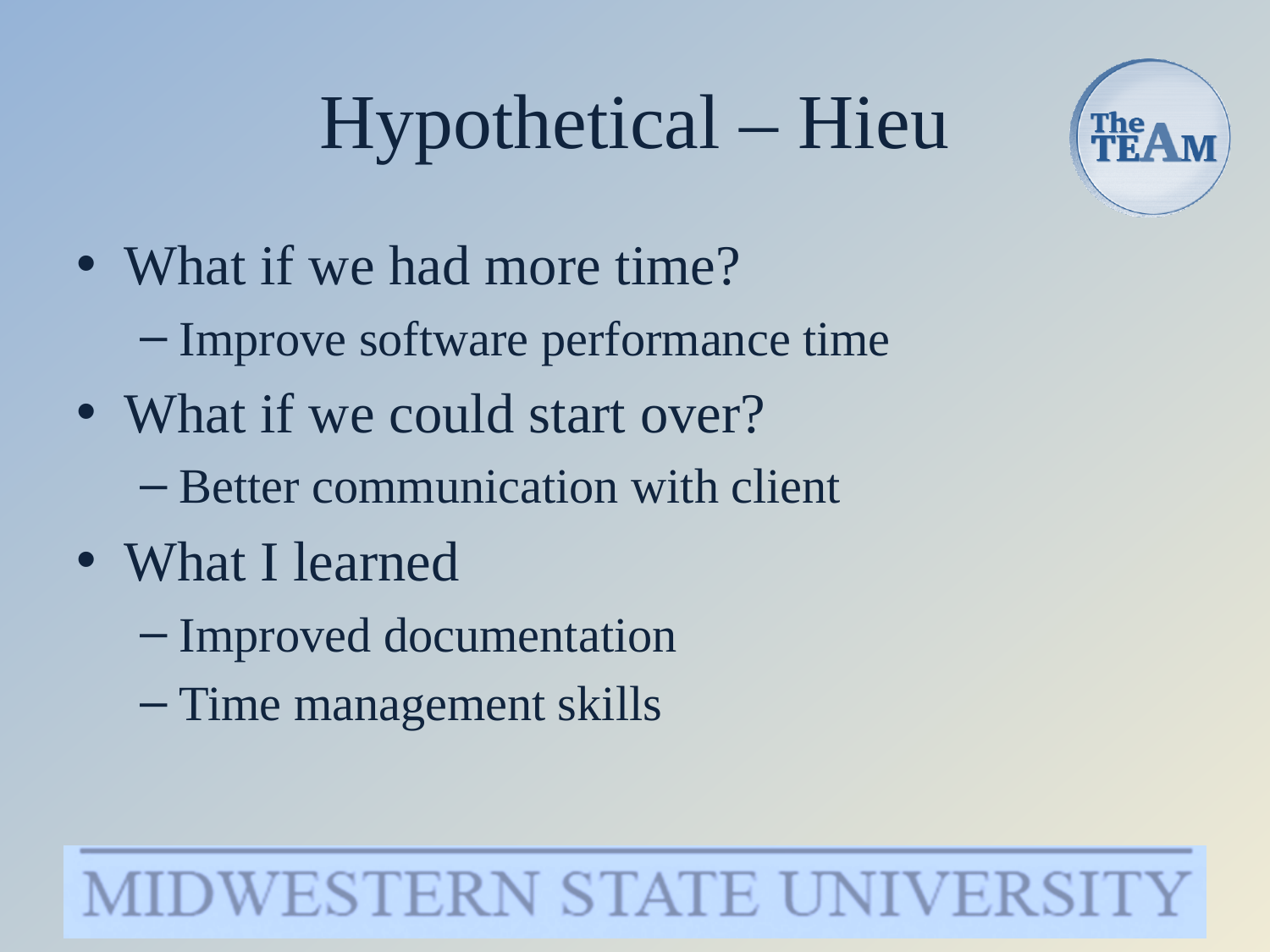

# Hypothetical – Hieu
What if we had more time?
Improve software performance time
What if we could start over?
Better communication with client
What I learned
Improved documentation
Time management skills